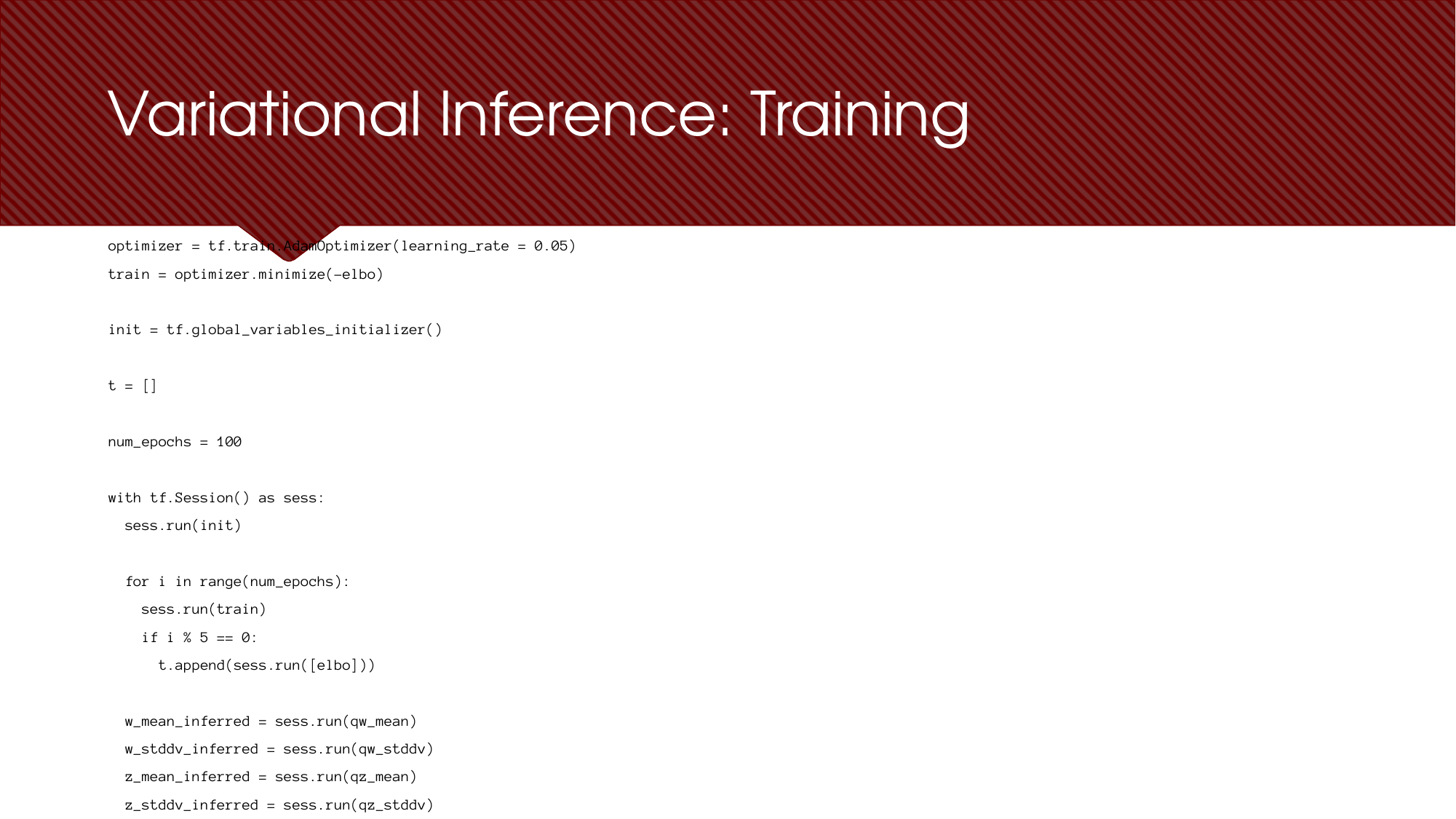

# Variational Inference: Training
optimizer = tf.train.AdamOptimizer(learning_rate = 0.05)
train = optimizer.minimize(-elbo)

init = tf.global_variables_initializer()

t = []

num_epochs = 100

with tf.Session() as sess:
  sess.run(init)

  for i in range(num_epochs):
    sess.run(train)
    if i % 5 == 0:
      t.append(sess.run([elbo]))

  w_mean_inferred = sess.run(qw_mean)
  w_stddv_inferred = sess.run(qw_stddv)
  z_mean_inferred = sess.run(qz_mean)
  z_stddv_inferred = sess.run(qz_stddv)